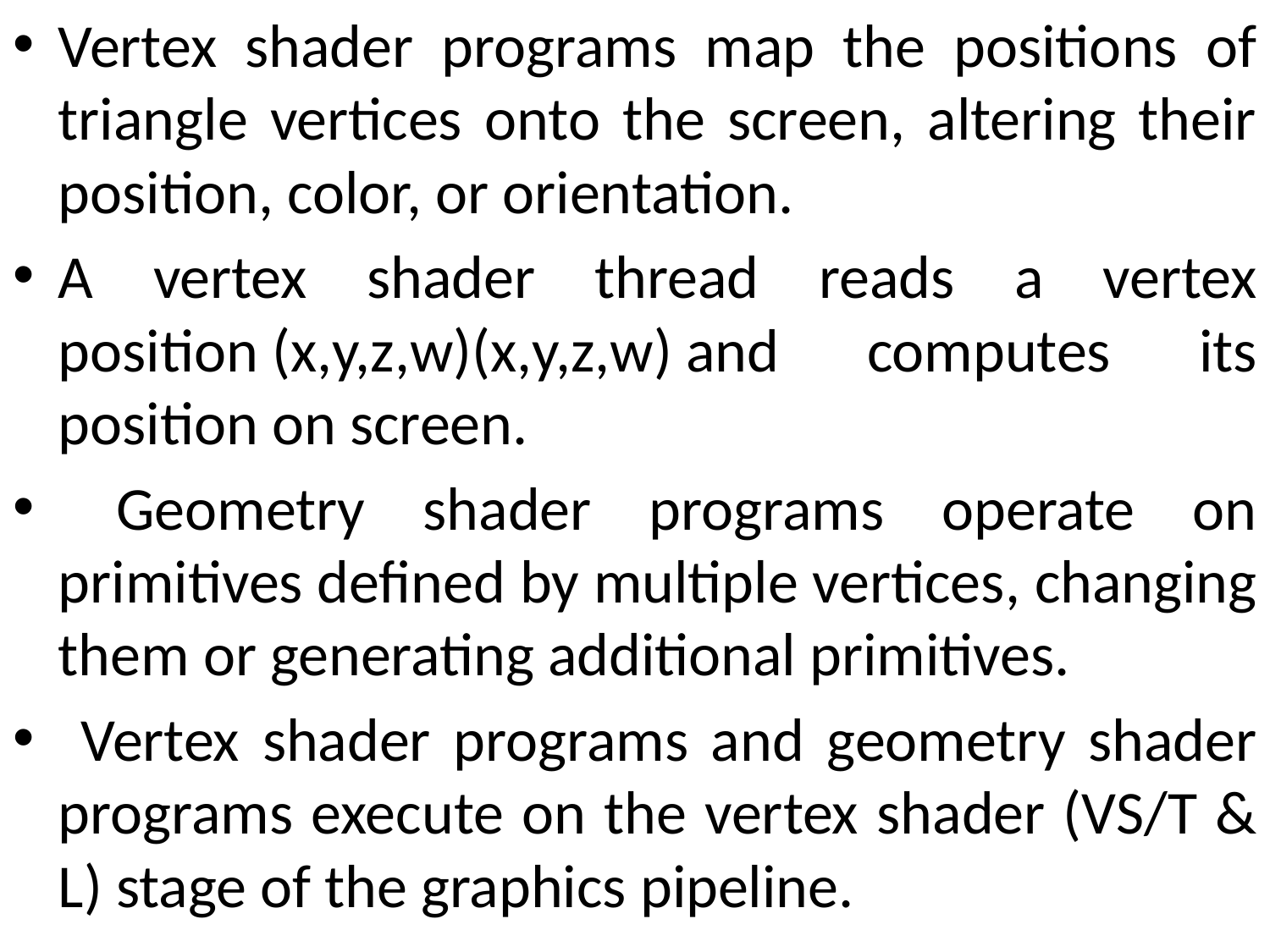

Vertex shader programs map the positions of triangle vertices onto the screen, altering their position, color, or orientation.
A vertex shader thread reads a vertex position (x,y,z,w)(x,y,z,w) and computes its position on screen.
 Geometry shader programs operate on primitives defined by multiple vertices, changing them or generating additional primitives.
 Vertex shader programs and geometry shader programs execute on the vertex shader (VS/T & L) stage of the graphics pipeline.